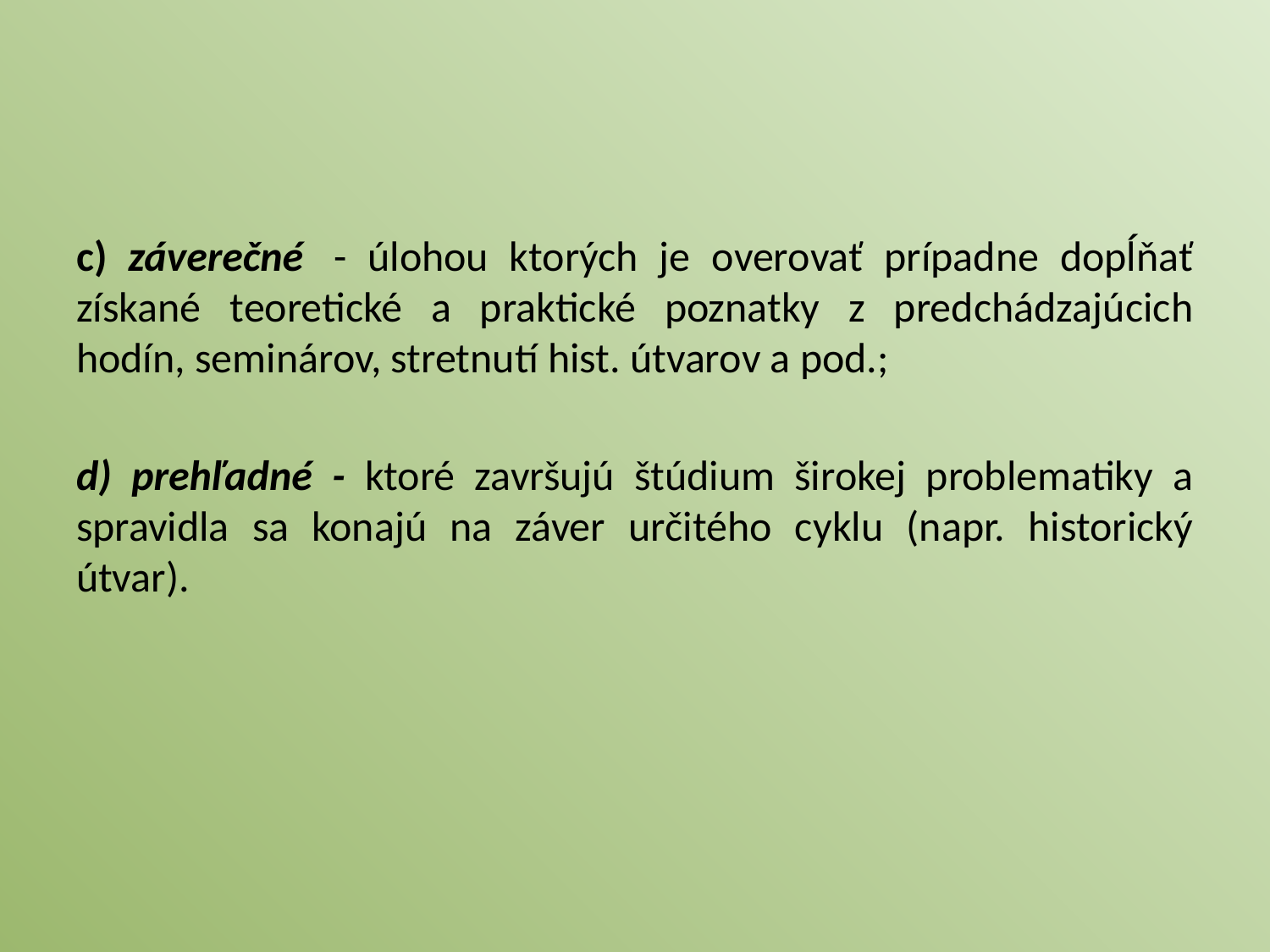

#
c) záverečné  - úlohou ktorých je overovať prípadne dopĺňať získané teoretické a praktické poznatky z predchádzajúcich hodín, seminárov, stretnutí hist. útvarov a pod.;

d) prehľadné - ktoré završujú štúdium širokej problematiky a spravidla sa konajú na záver určitého cyklu (napr. historický útvar).